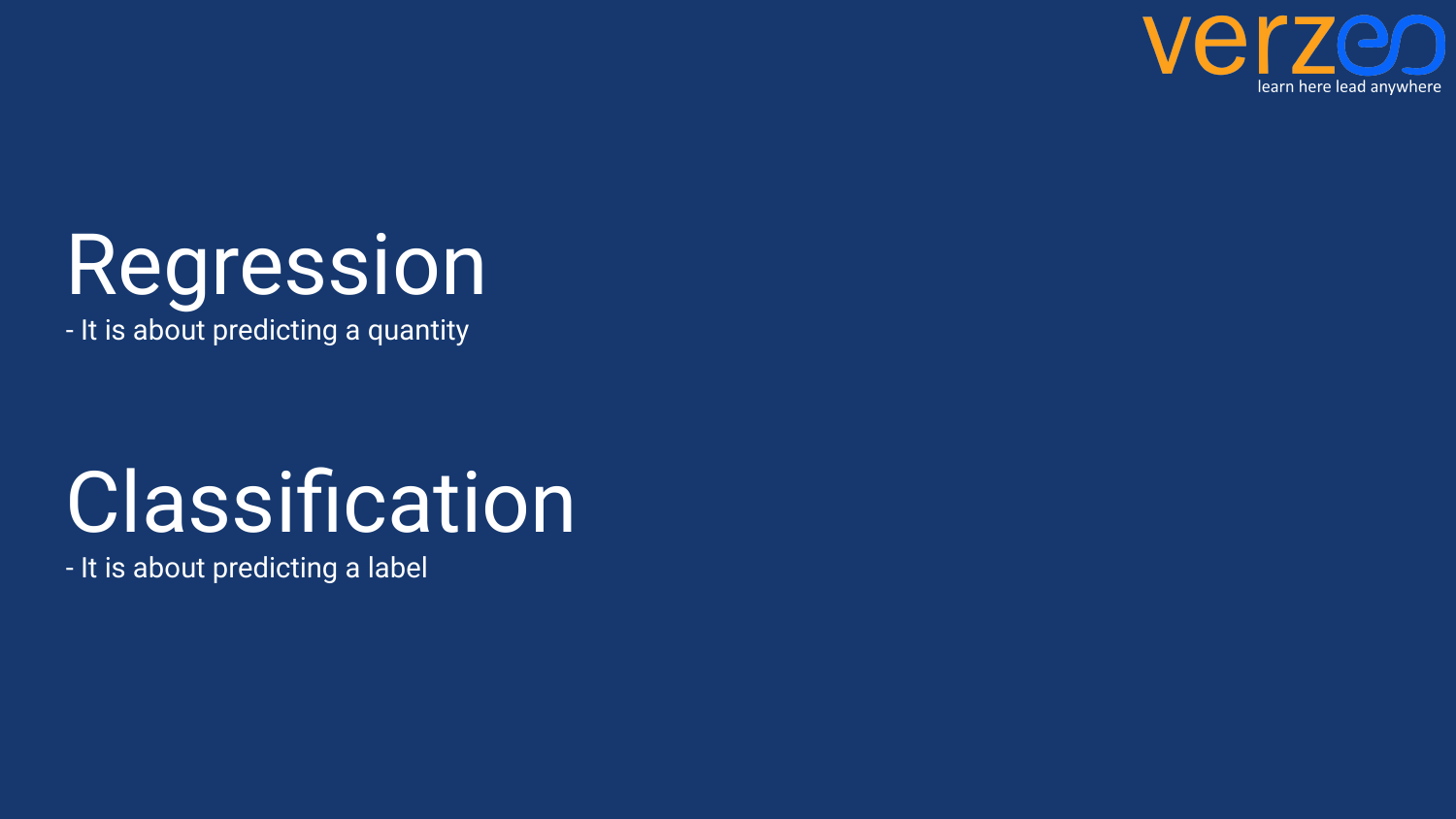

# Regression - It is about predicting a quantity Classification - It is about predicting a label